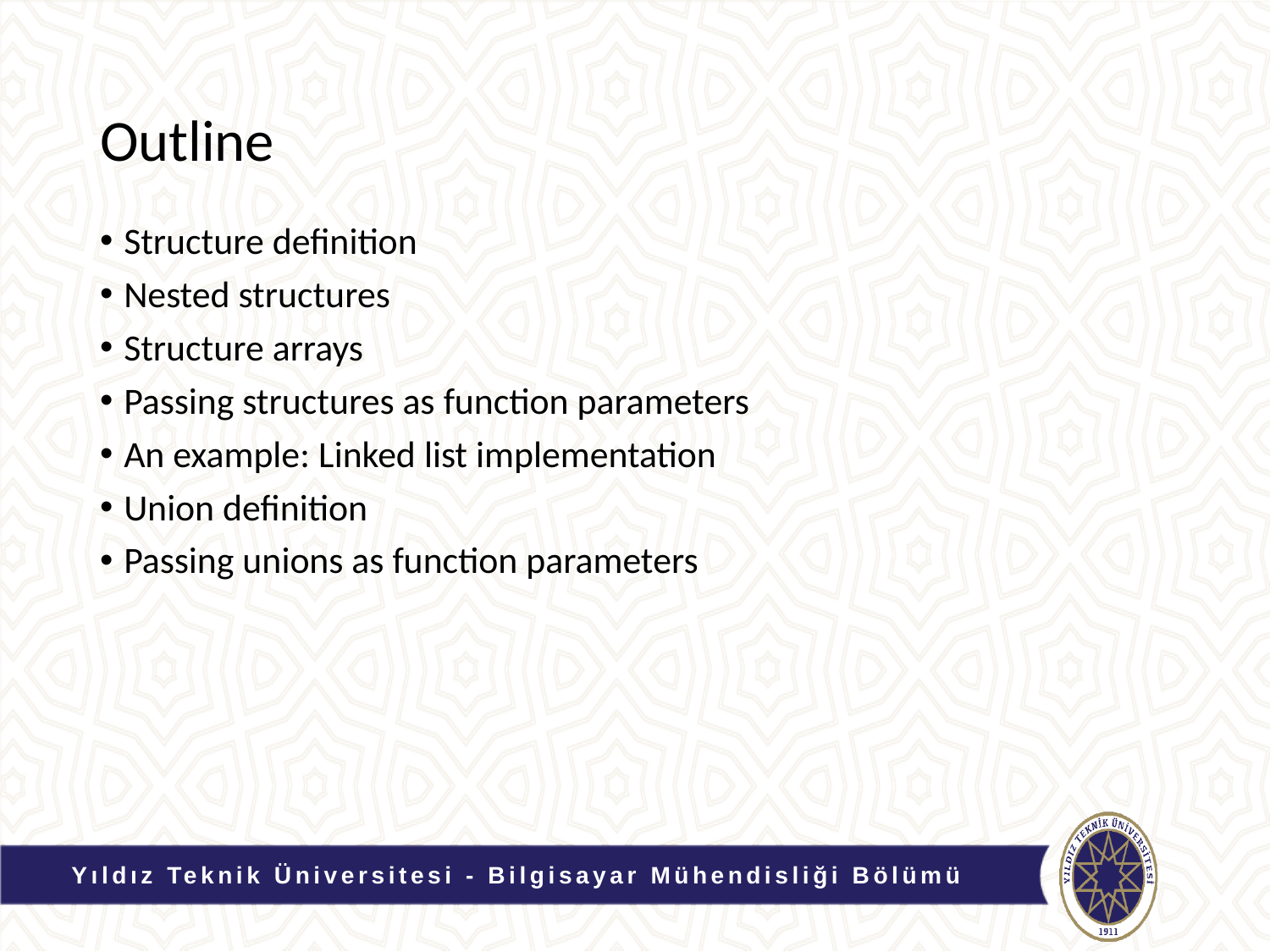

# Outline
Structure definition
Nested structures
Structure arrays
Passing structures as function parameters
An example: Linked list implementation
Union definition
Passing unions as function parameters

Yıldız Teknik Üniversitesi - Bilgisayar Mühendisliği Bölümü